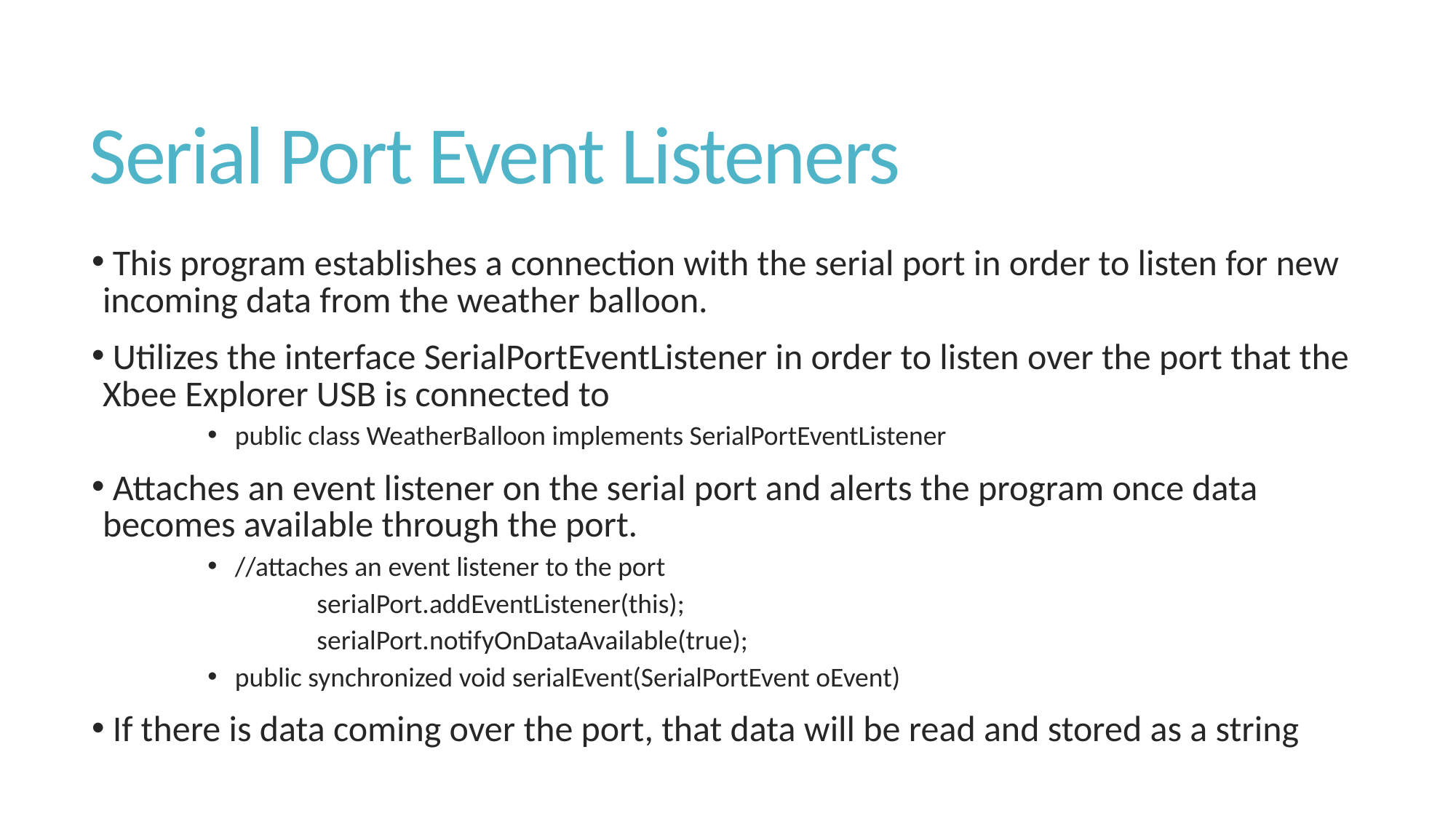

# Serial Port Event Listeners
 This program establishes a connection with the serial port in order to listen for new incoming data from the weather balloon.
 Utilizes the interface SerialPortEventListener in order to listen over the port that the Xbee Explorer USB is connected to
public class WeatherBalloon implements SerialPortEventListener
 Attaches an event listener on the serial port and alerts the program once data becomes available through the port.
//attaches an event listener to the port
	serialPort.addEventListener(this);
	serialPort.notifyOnDataAvailable(true);
public synchronized void serialEvent(SerialPortEvent oEvent)
 If there is data coming over the port, that data will be read and stored as a string